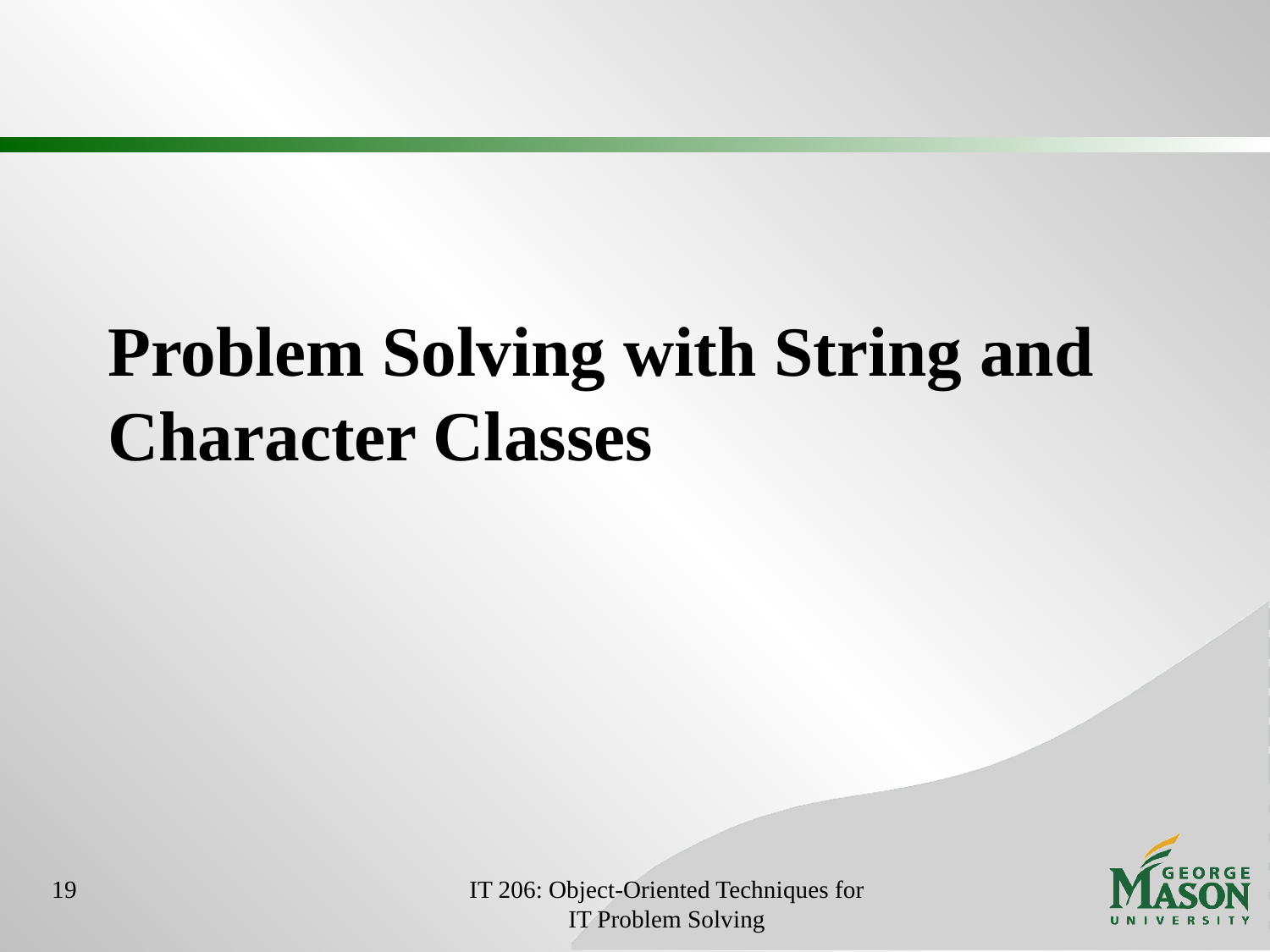

# Problem Solving with String and Character Classes
19
IT 206: Object-Oriented Techniques for IT Problem Solving